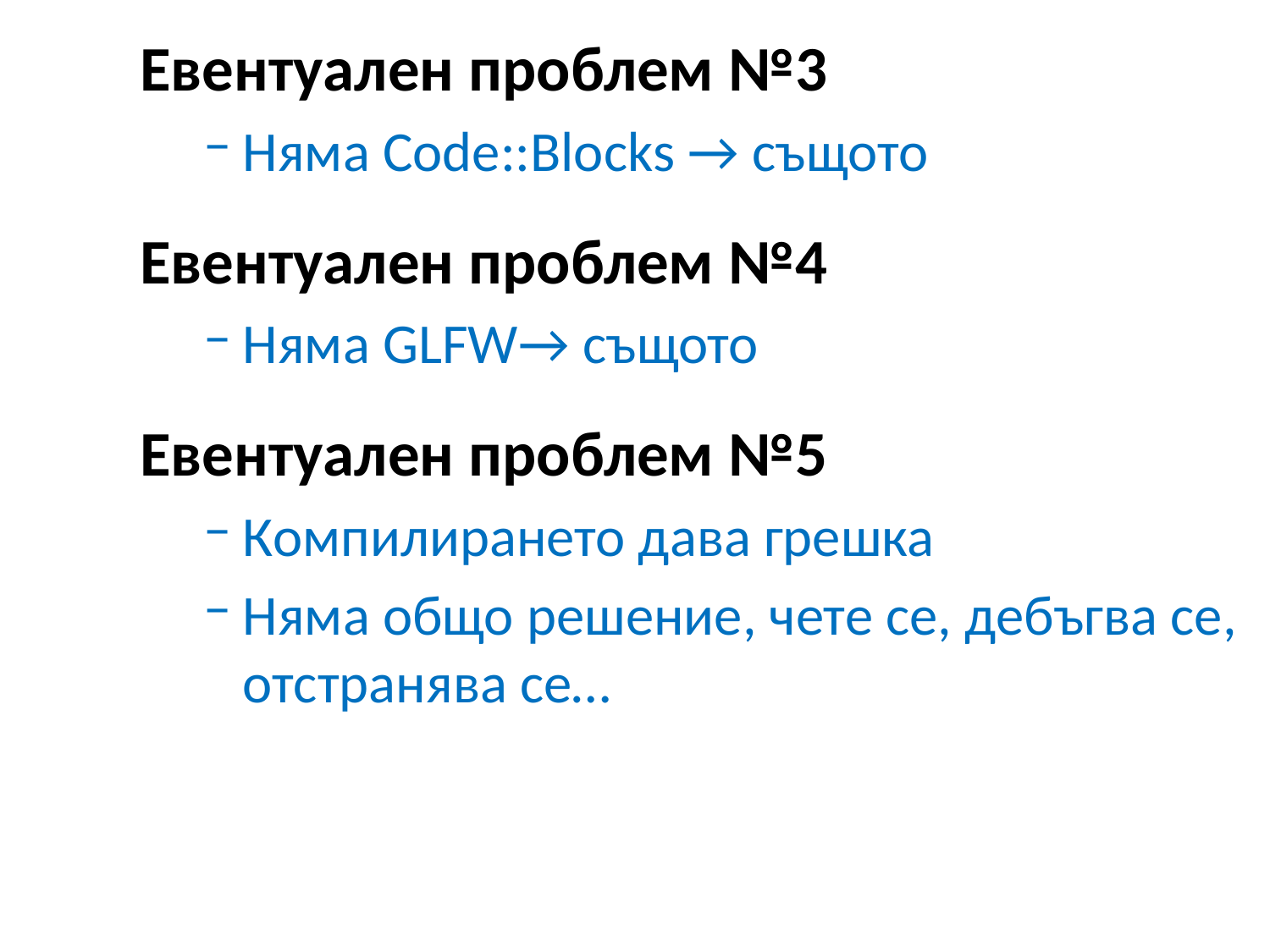

Евентуален проблем №3
Няма Code::Blocks → същото

Евентуален проблем №4
Няма GLFW→ същото

Евентуален проблем №5
Компилирането дава грешка
Няма общо решение, чете се, дебъгва се, отстранява се…